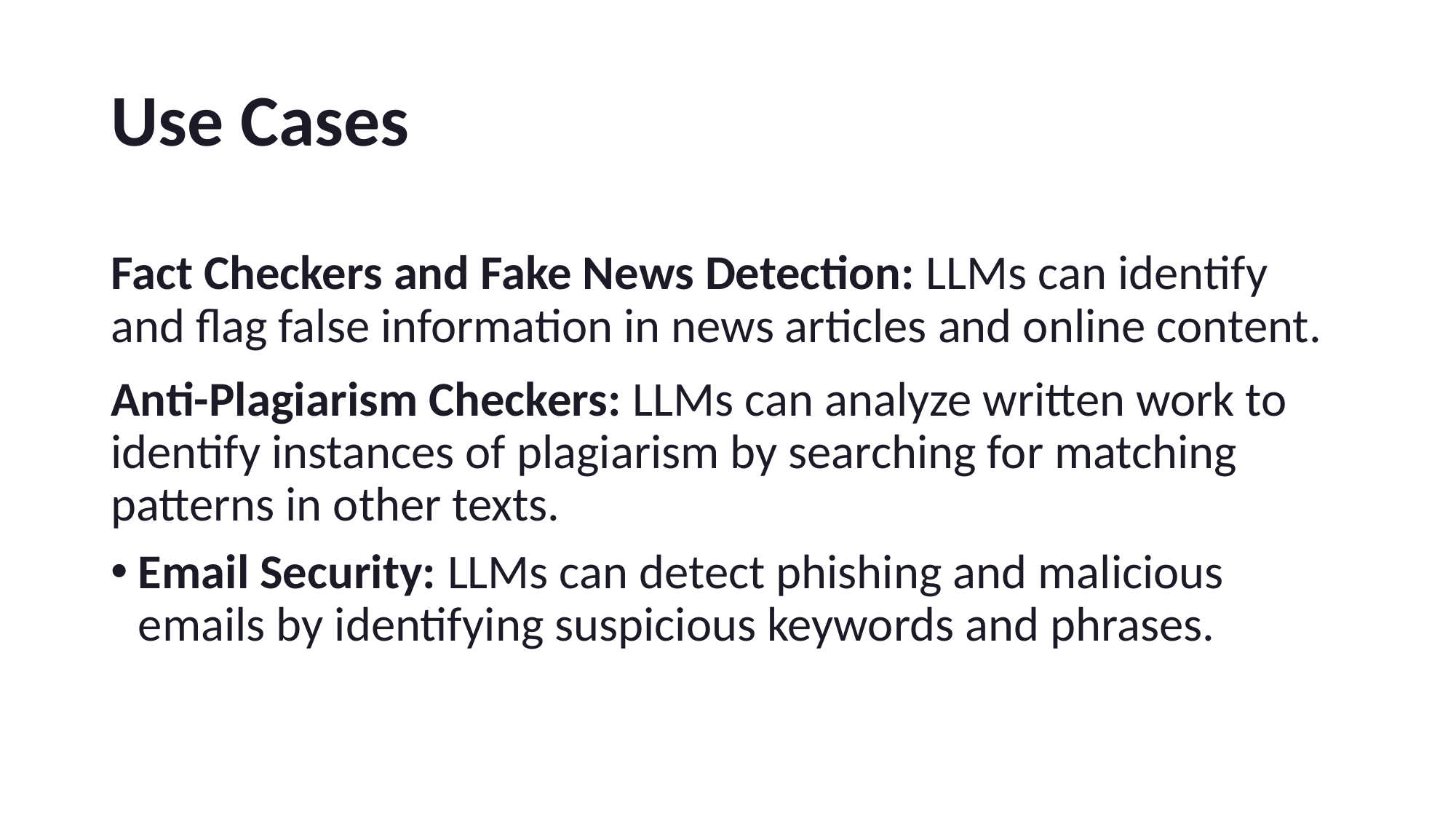

# Use Cases
Fact Checkers and Fake News Detection: LLMs can identify and flag false information in news articles and online content.
Anti-Plagiarism Checkers: LLMs can analyze written work to identify instances of plagiarism by searching for matching patterns in other texts.
Email Security: LLMs can detect phishing and malicious emails by identifying suspicious keywords and phrases.